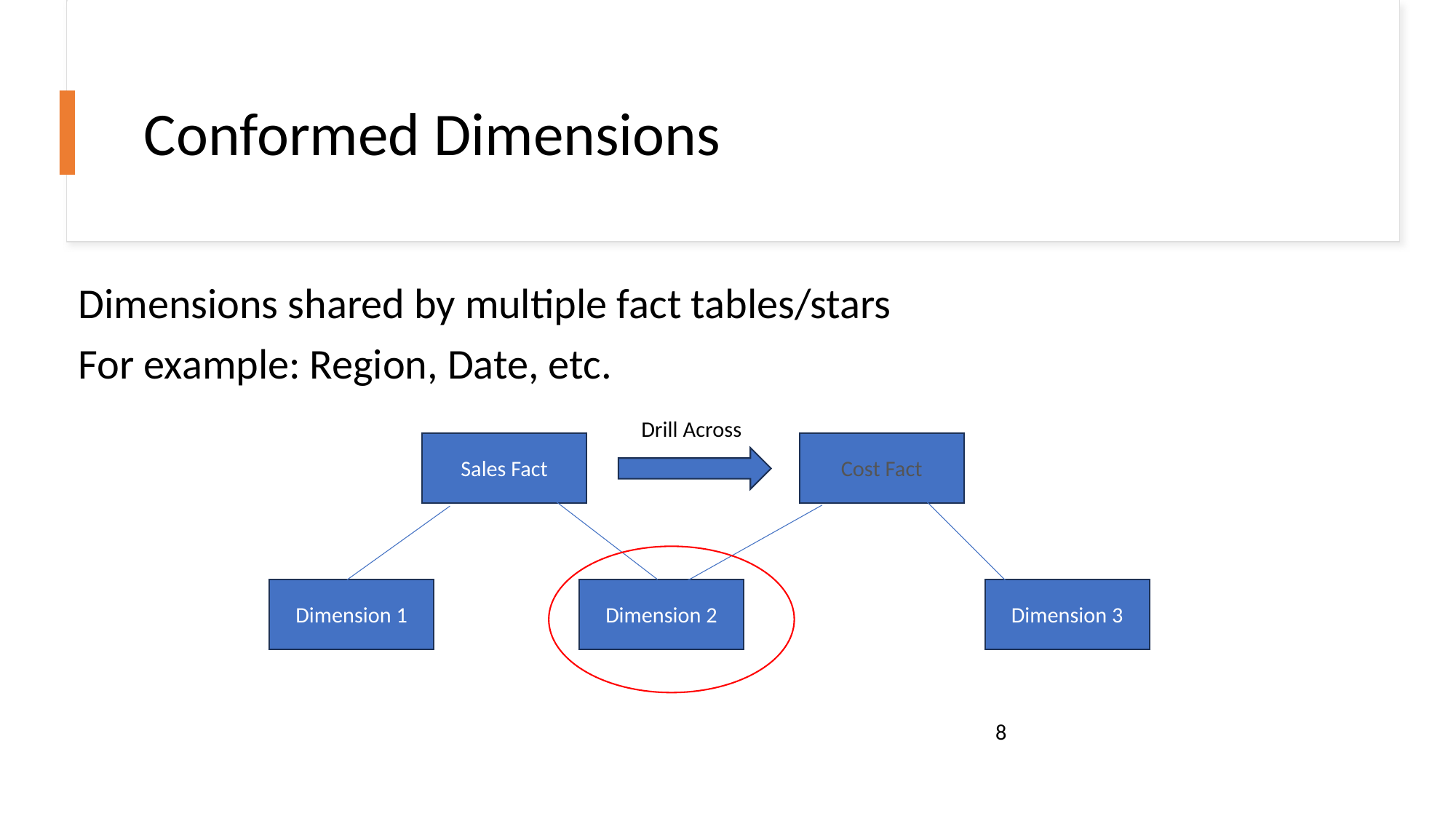

# Conformed Dimensions

Dimensions shared by multiple fact tables/stars
For example: Region, Date, etc.

Drill Across
Sales Fact
Cost Fact

Dimension 1
Dimension 2
Dimension 3
8